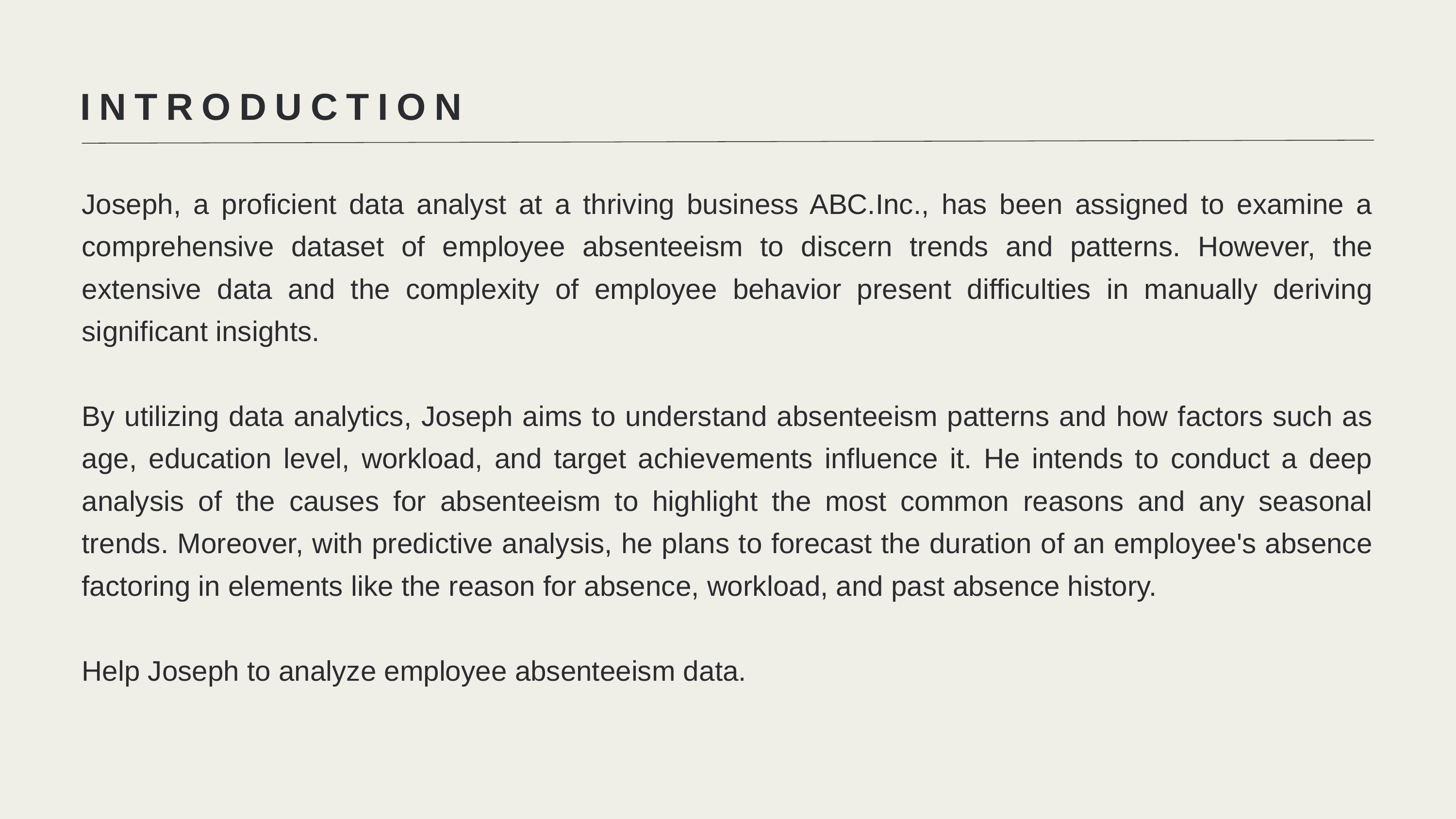

INTRODUCTION

Joseph, a proficient data analyst at a thriving business ABC.Inc., has been assigned to examine a comprehensive dataset of employee absenteeism to discern trends and patterns. However, the extensive data and the complexity of employee behavior present difficulties in manually deriving significant insights.

By utilizing data analytics, Joseph aims to understand absenteeism patterns and how factors such as age, education level, workload, and target achievements influence it. He intends to conduct a deep analysis of the causes for absenteeism to highlight the most common reasons and any seasonal trends. Moreover, with predictive analysis, he plans to forecast the duration of an employee's absence factoring in elements like the reason for absence, workload, and past absence history.

Help Joseph to analyze employee absenteeism data.